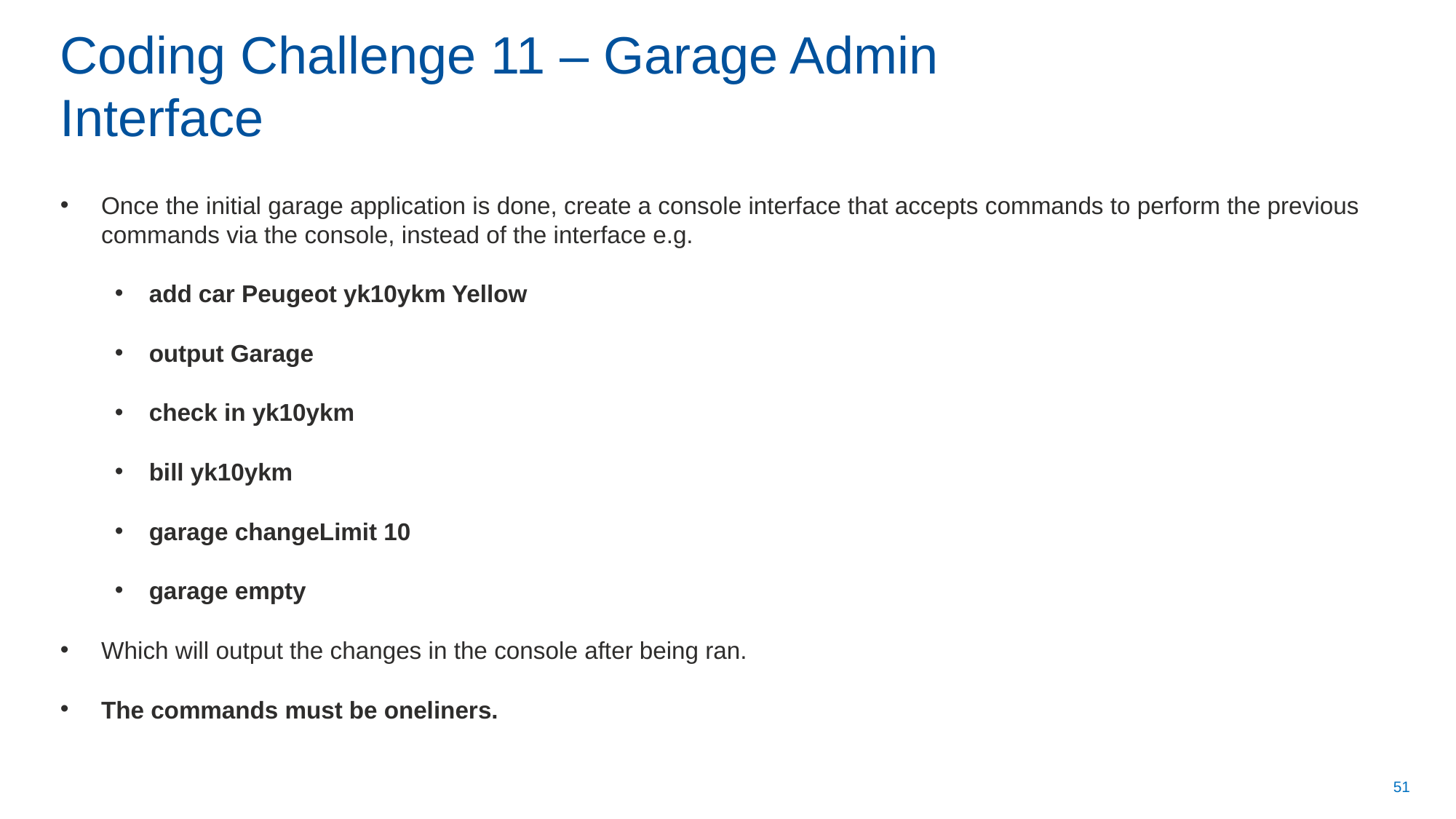

# Coding Challenge 11 – Garage Admin Interface
Once the initial garage application is done, create a console interface that accepts commands to perform the previous commands via the console, instead of the interface e.g.
add car Peugeot yk10ykm Yellow
output Garage
check in yk10ykm
bill yk10ykm
garage changeLimit 10
garage empty
Which will output the changes in the console after being ran.
The commands must be oneliners.